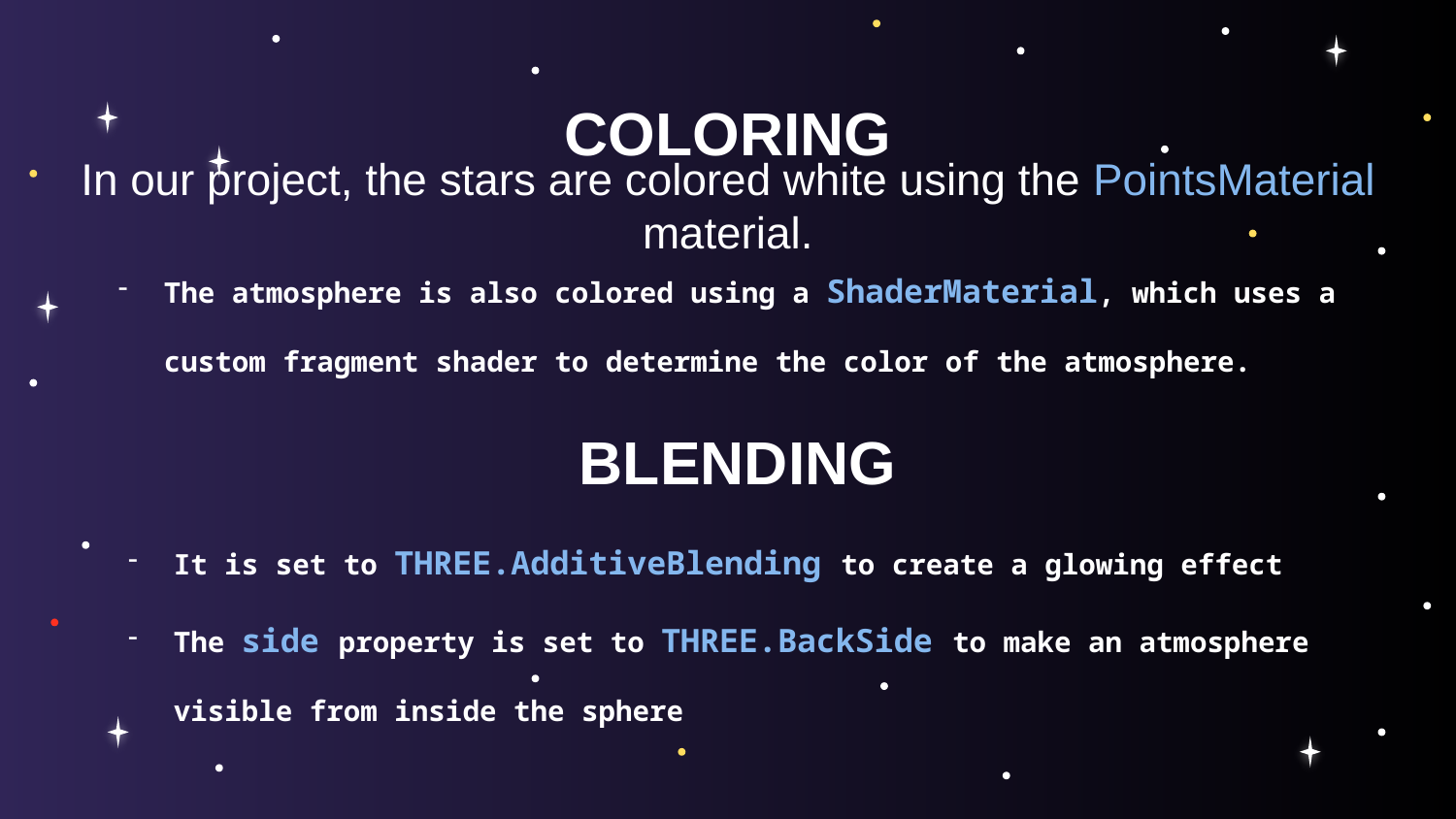

# COLORING

In our project, the stars are colored white using the PointsMaterial material.
The atmosphere is also colored using a ShaderMaterial, which uses a custom fragment shader to determine the color of the atmosphere.
BLENDING
It is set to THREE.AdditiveBlending to create a glowing effect
The side property is set to THREE.BackSide to make an atmosphere visible from inside the sphere